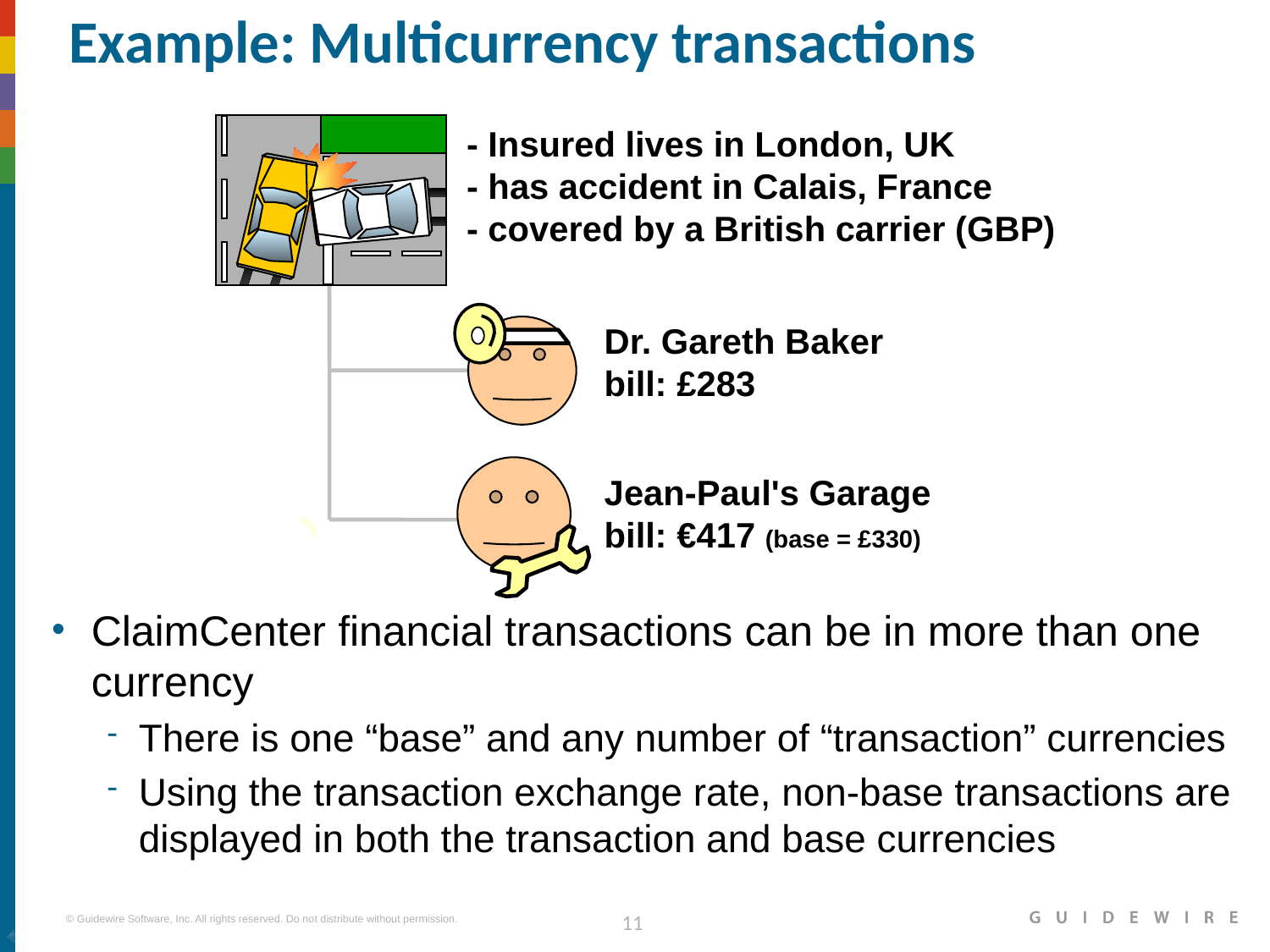

# Example: Multicurrency transactions

- Insured lives in London, UK
- has accident in Calais, France
- covered by a British carrier (GBP)

Dr. Gareth Baker
bill: £283

Jean-Paul's Garage
bill: €417 (base = £330)

ClaimCenter financial transactions can be in more than one currency
There is one “base” and any number of “transaction” currencies
Using the transaction exchange rate, non-base transactions are displayed in both the transaction and base currencies
|EOS~011|